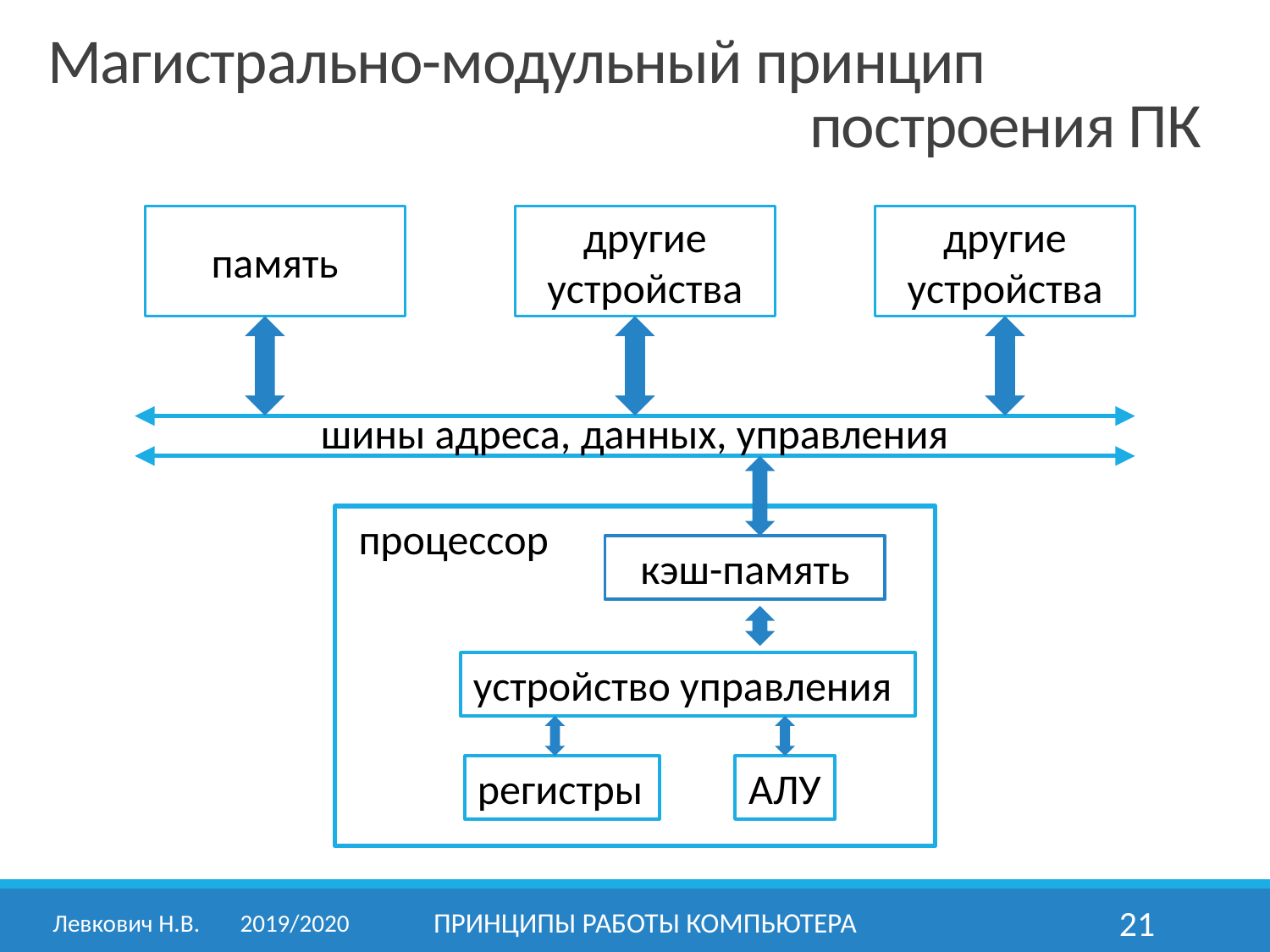

Магистрально-модульный принцип
						построения ПК
память
другие устройства
другие устройства

шины адреса, данных, управления

процессор
кэш-память

устройство управления

регистры
АЛУ
Левкович Н.В.	2019/2020
принципы работы компьютера
21